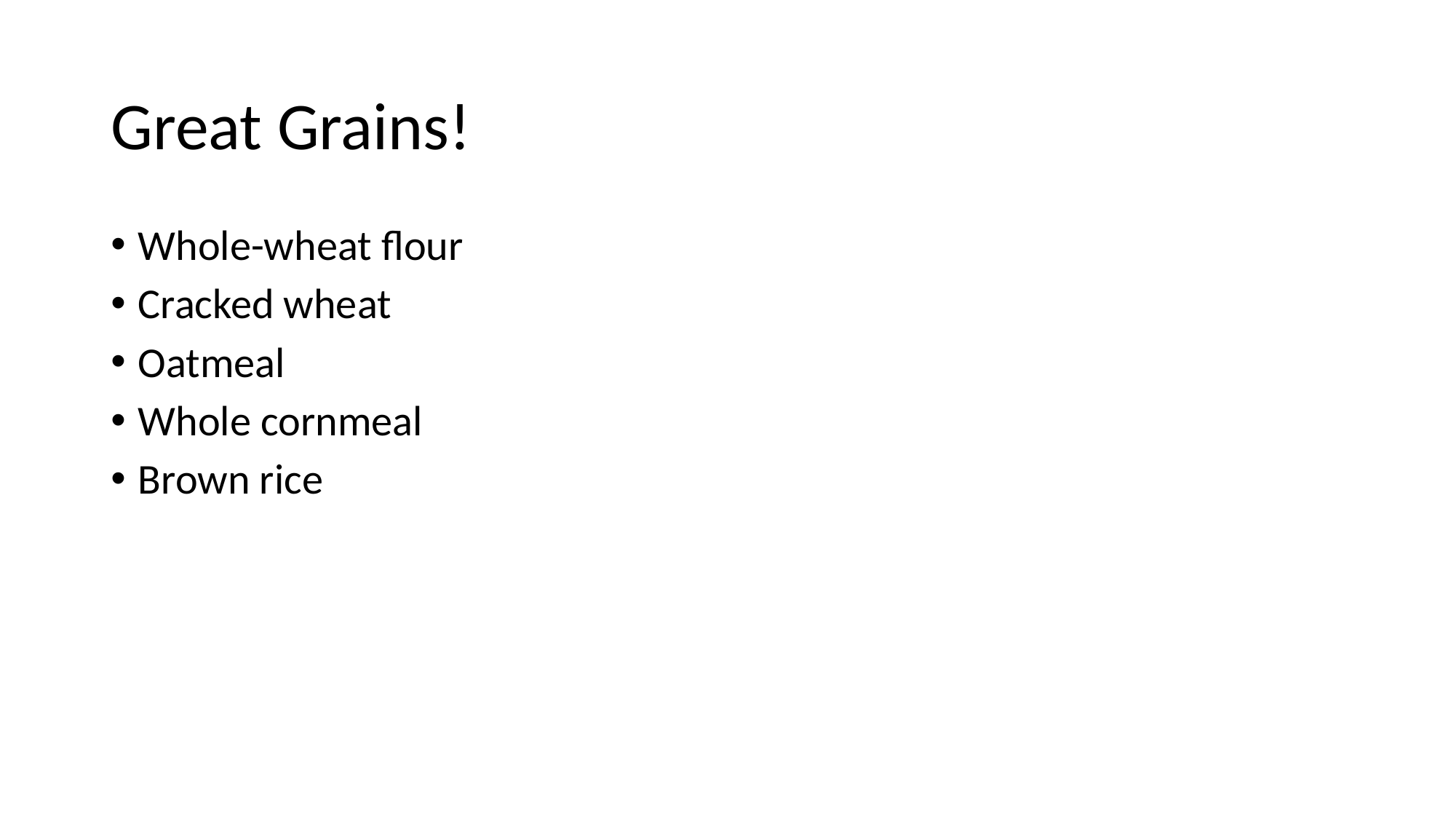

# Great Grains!
Whole-wheat flour
Cracked wheat
Oatmeal
Whole cornmeal
Brown rice